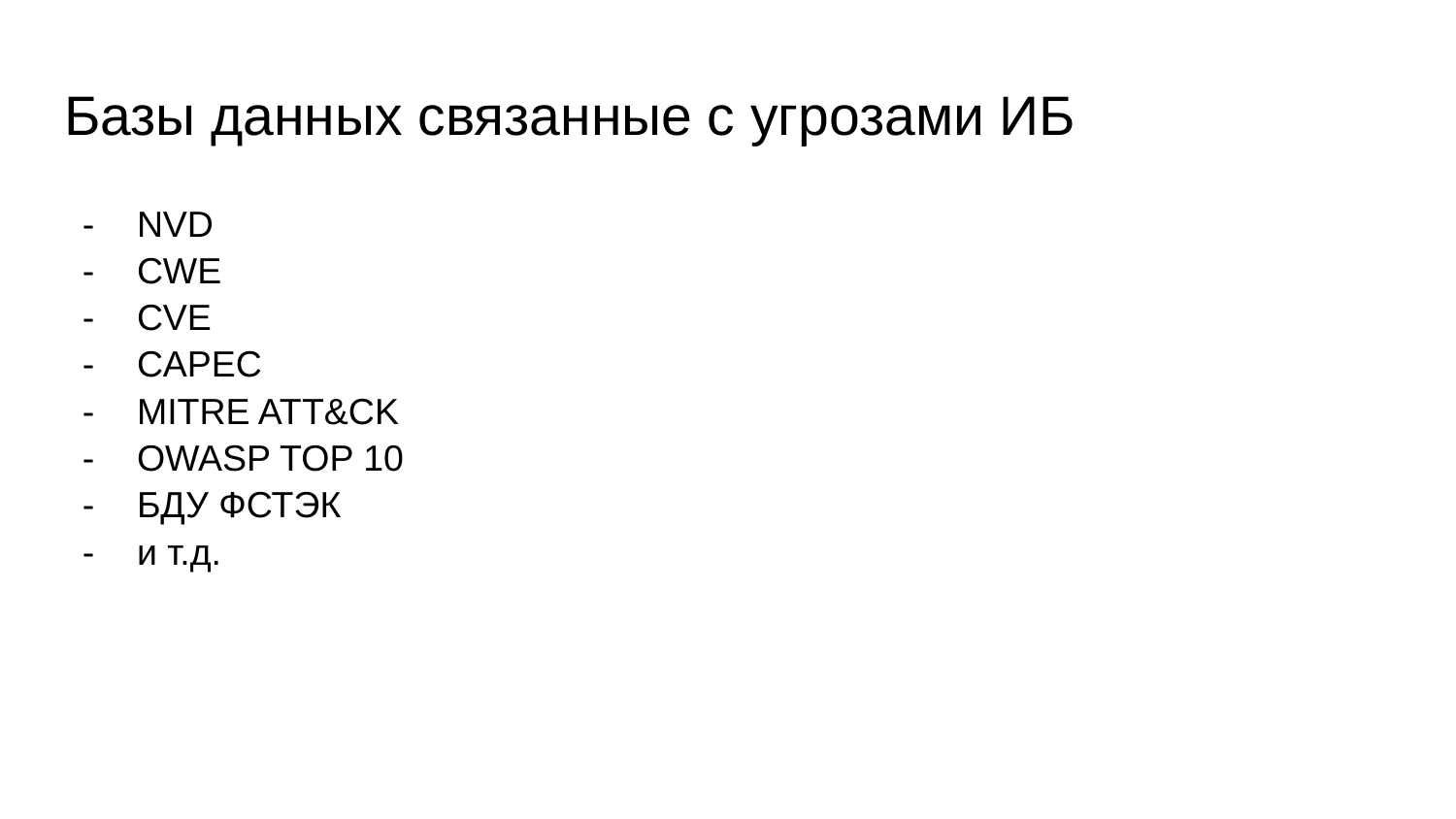

# Базы данных связанные с угрозами ИБ
NVD
CWE
CVE
CAPEC
MITRE ATT&CK
OWASP TOP 10
БДУ ФСТЭК
и т.д.